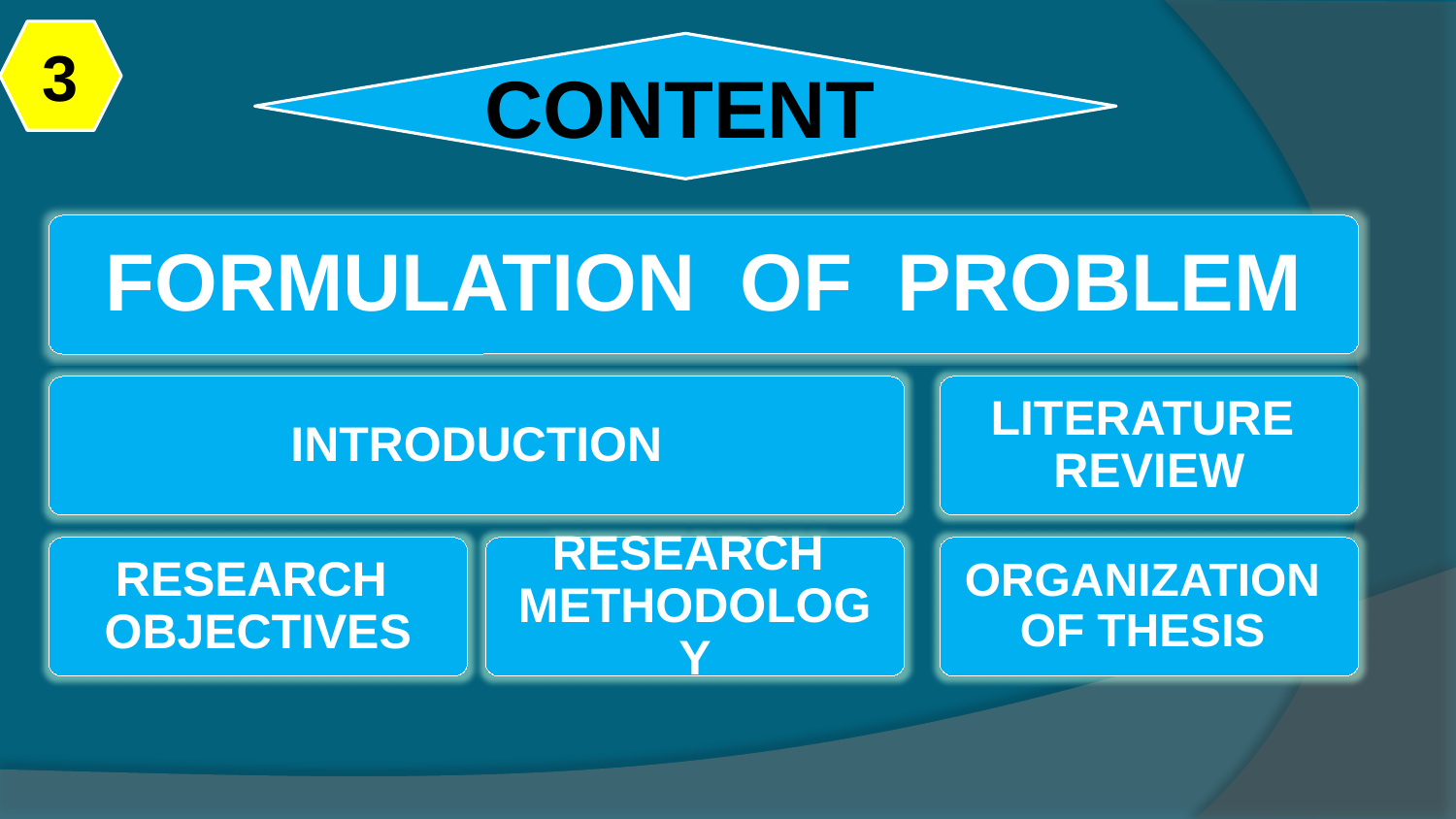

3
CONTENT
FORMULATION  OF  PROBLEM
INTRODUCTION
RESEARCH  OBJECTIVES
RESEARCH  METHODOLOGY
LITERATURE  REVIEW
ORGANIZATION  OF THESIS